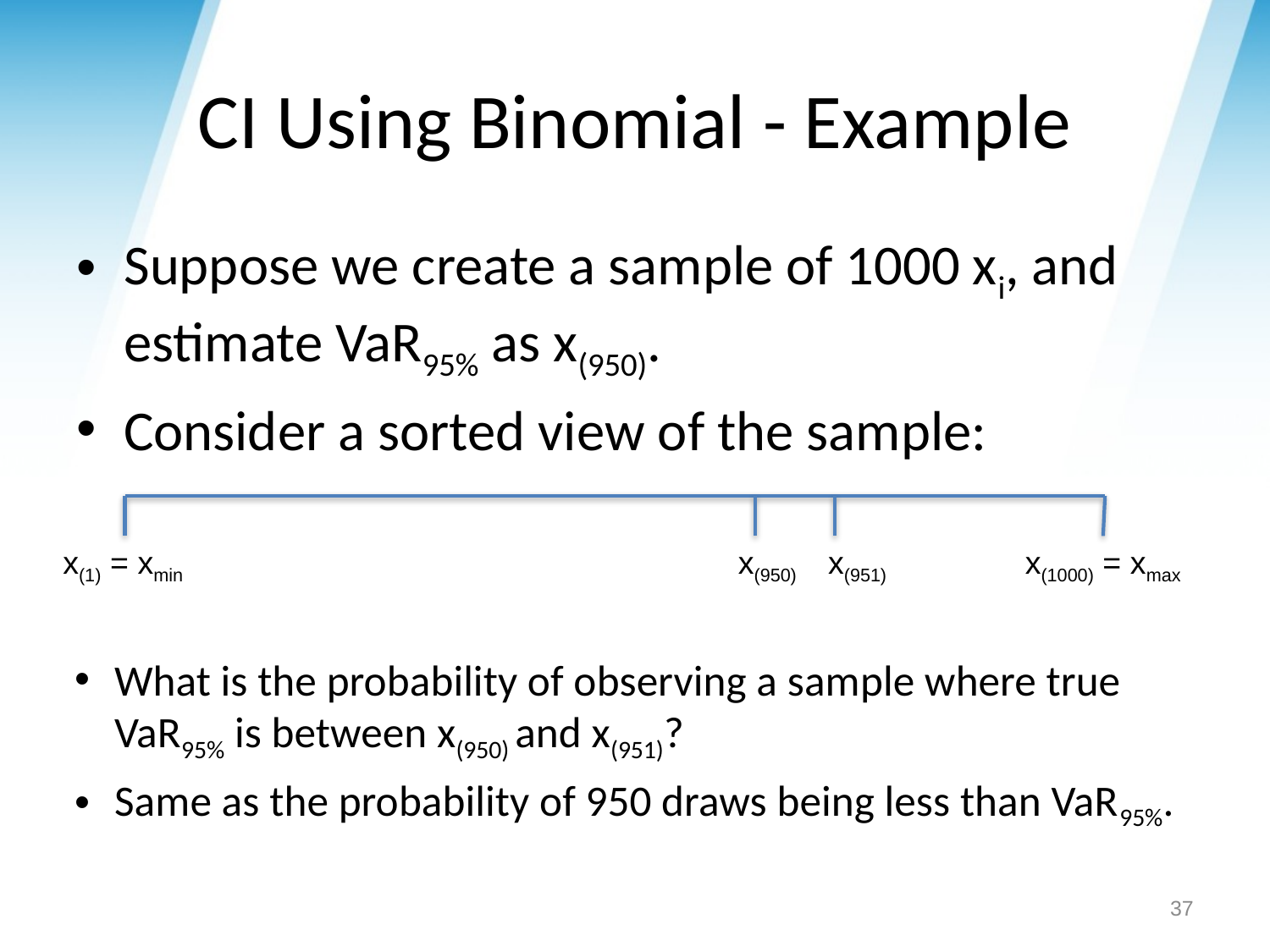

# CI Using Binomial - Example
Suppose we create a sample of 1000 xi, and estimate VaR95% as x(950).
Consider a sorted view of the sample:
x(1) = xmin
x(950)
x(951)
x(1000) = xmax
What is the probability of observing a sample where true VaR95% is between x(950) and x(951)?
Same as the probability of 950 draws being less than VaR95%.
37